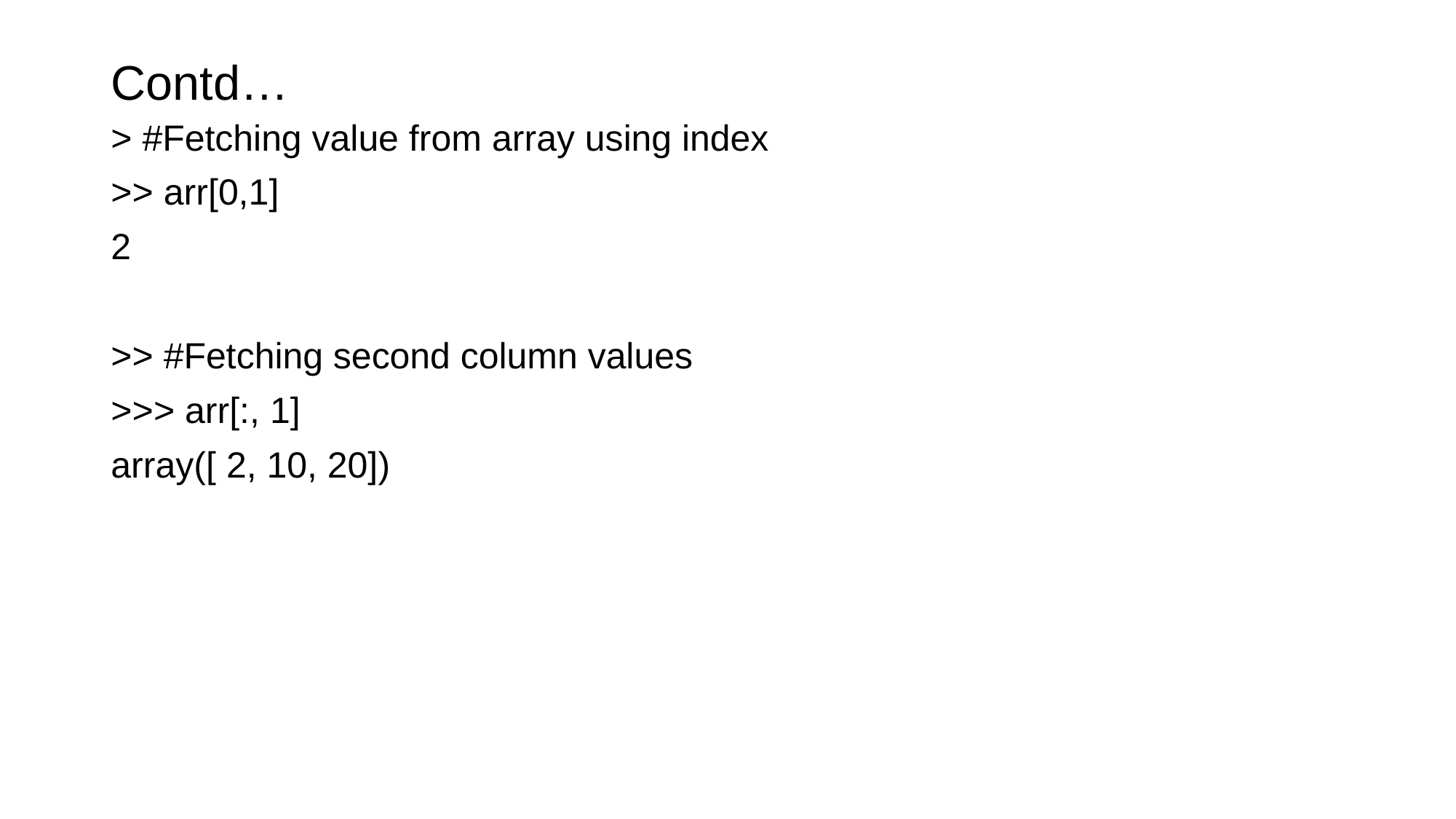

# Contd…
> #Fetching value from array using index
>> arr[0,1]
2

>> #Fetching second column values
>>> arr[:, 1]
array([ 2, 10, 20])